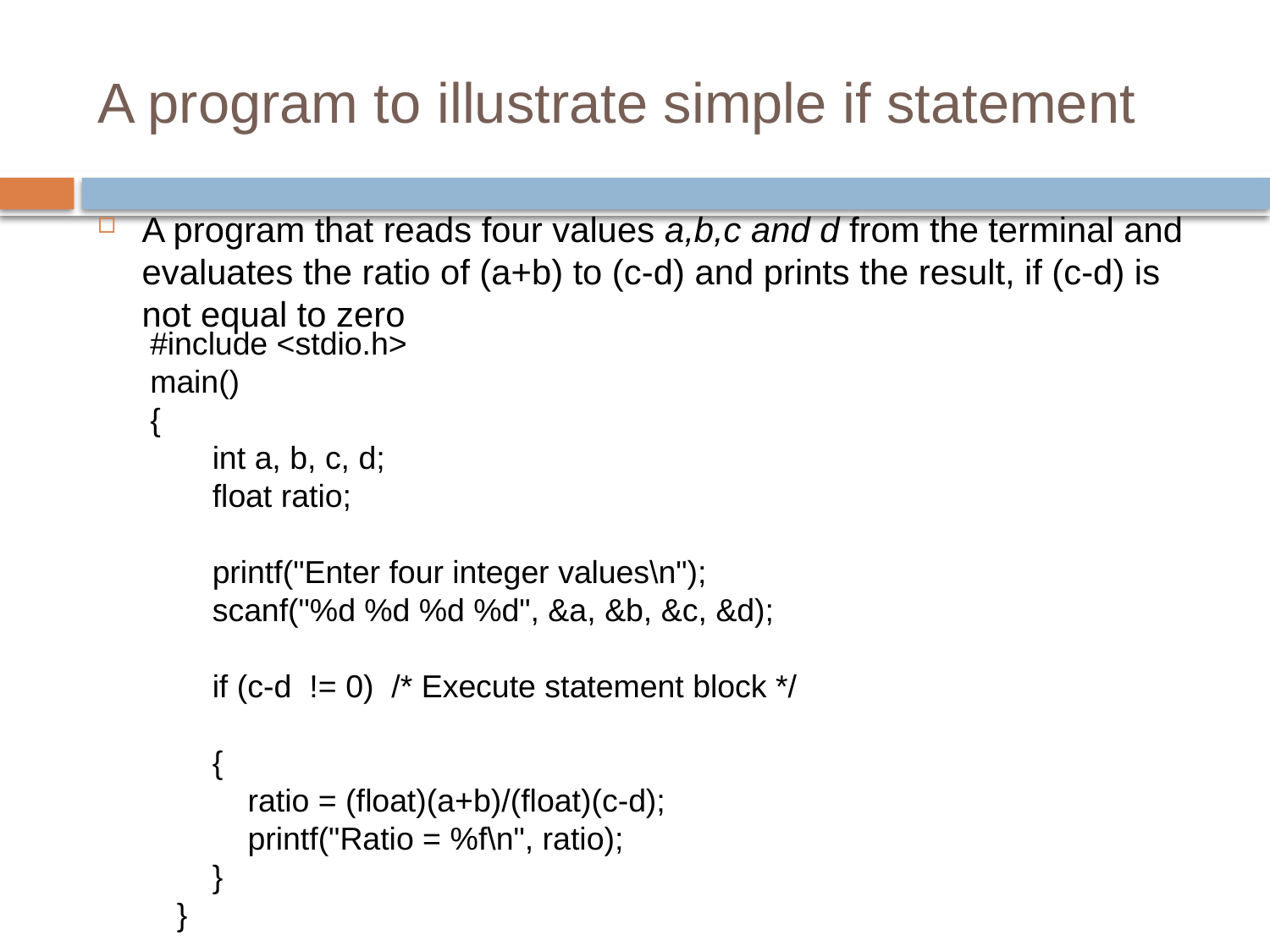

# A program to illustrate simple if statement
A program that reads four values a,b,c and d from the terminal and evaluates the ratio of (a+b) to (c-d) and prints the result, if (c-d) is not equal to zero

#include <stdio.h>
main()
{
       int a, b, c, d;
       float ratio;

       printf("Enter four integer values\n");
       scanf("%d %d %d %d", &a, &b, &c, &d);

       if (c-d  != 0)  /* Execute statement block */

       {
           ratio = (float)(a+b)/(float)(c-d);
           printf("Ratio = %f\n", ratio);
       }
   }